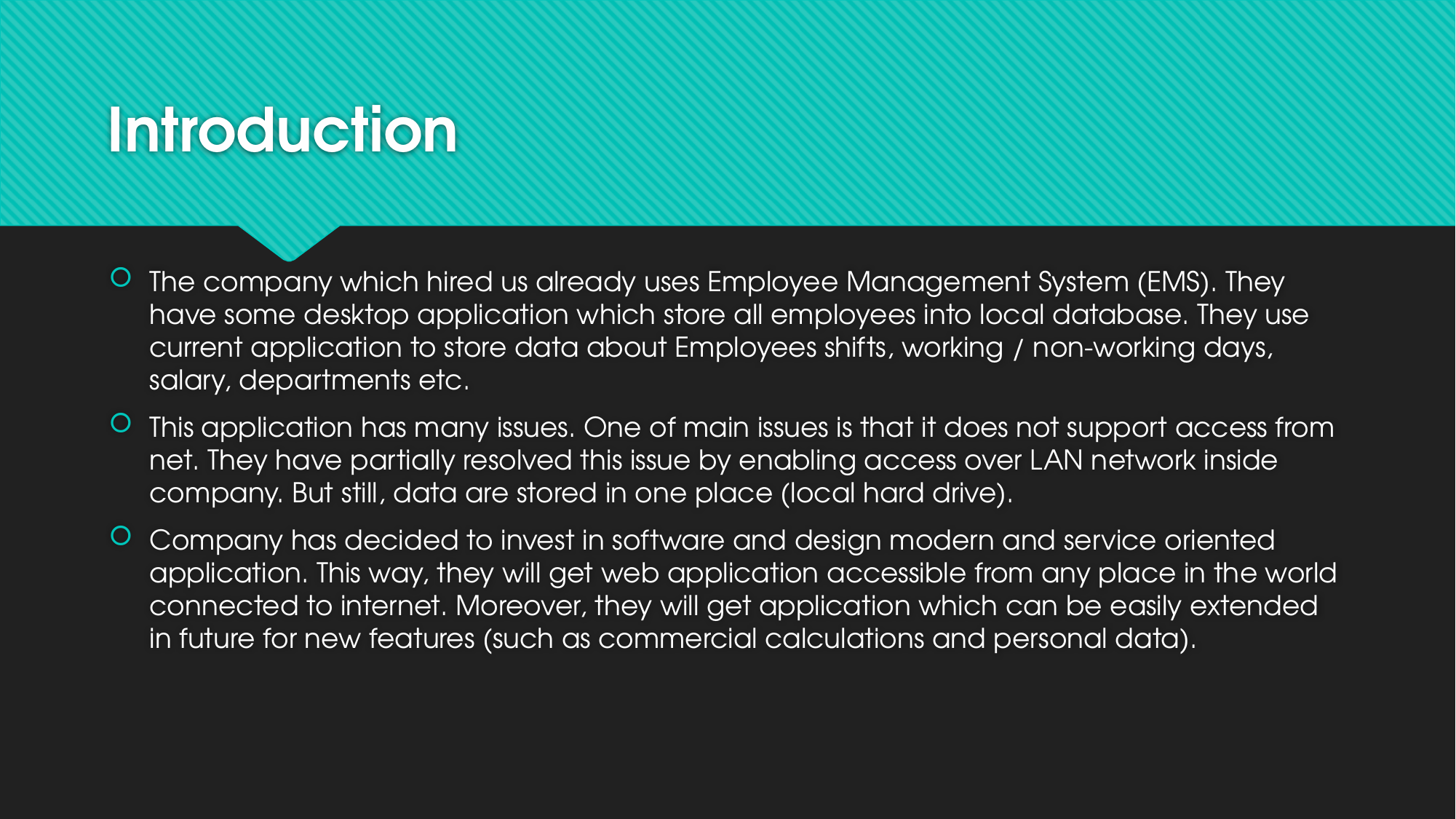

# Introduction
The company which hired us already uses Employee Management System (EMS). They have some desktop application which store all employees into local database. They use current application to store data about Employees shifts, working / non-working days, salary, departments etc.
This application has many issues. One of main issues is that it does not support access from net. They have partially resolved this issue by enabling access over LAN network inside company. But still, data are stored in one place (local hard drive).
Company has decided to invest in software and design modern and service oriented application. This way, they will get web application accessible from any place in the world connected to internet. Moreover, they will get application which can be easily extended in future for new features (such as commercial calculations and personal data).